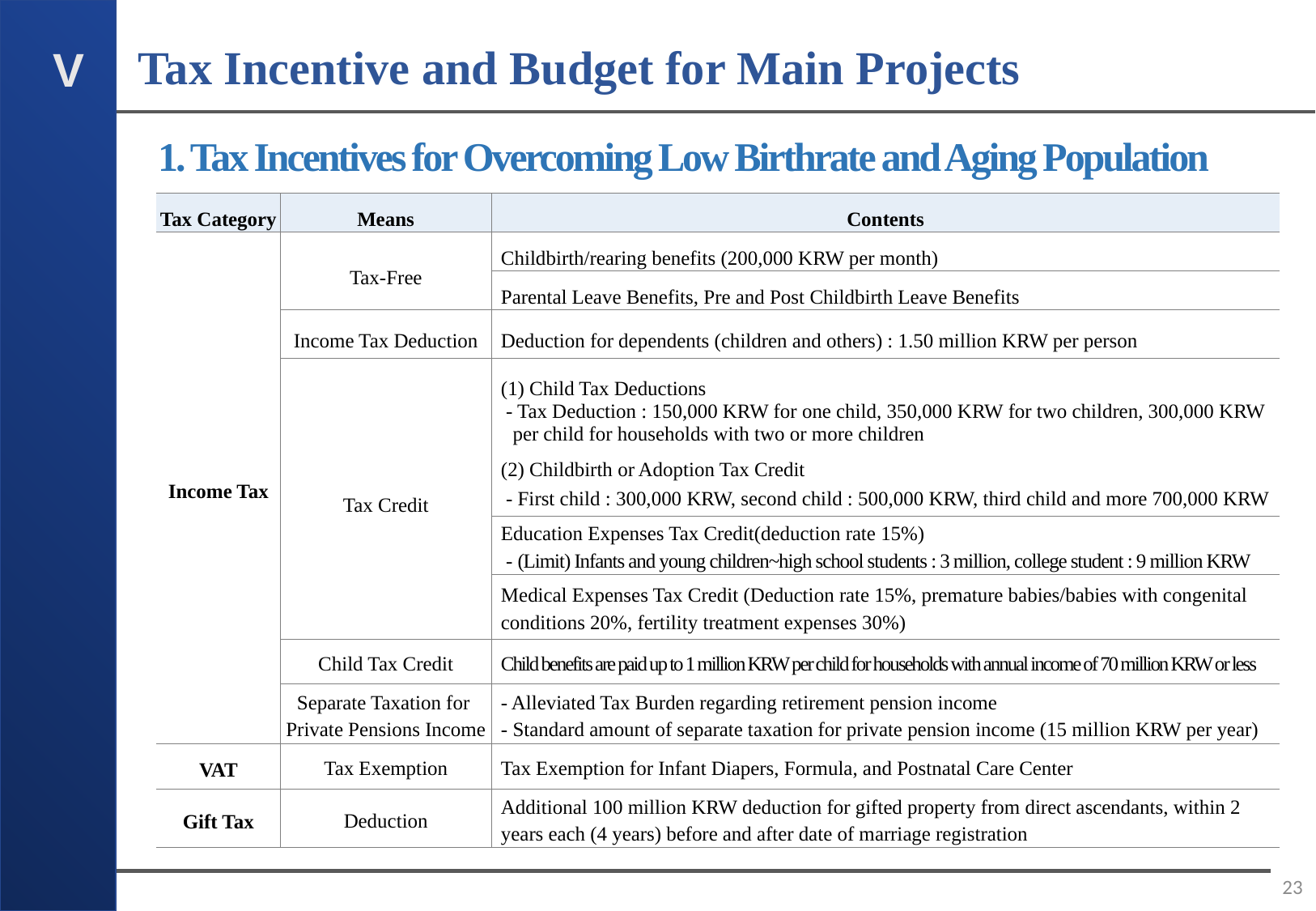

Tax Incentive and Budget for Main Projects
V
1. Tax Incentives for Overcoming Low Birthrate and Aging Population
| Tax Category | Means | Contents |
| --- | --- | --- |
| Income Tax | Tax-Free | Childbirth/rearing benefits (200,000 KRW per month) |
|  |  | Parental Leave Benefits, Pre and Post Childbirth Leave Benefits |
|  | Income Tax Deduction | Deduction for dependents (children and others) : 1.50 million KRW per person |
|  | Tax Credit | (1) Child Tax Deductions - Tax Deduction : 150,000 KRW for one child, 350,000 KRW for two children, 300,000 KRW per child for households with two or more children (2) Childbirth or Adoption Tax Credit - First child : 300,000 KRW, second child : 500,000 KRW, third child and more 700,000 KRW |
|  |  | Education Expenses Tax Credit(deduction rate 15%) - (Limit) Infants and young children~high school students : 3 million, college student : 9 million KRW |
|  |  | Medical Expenses Tax Credit (Deduction rate 15%, premature babies/babies with congenital conditions 20%, fertility treatment expenses 30%) |
|  | Child Tax Credit | Child benefits are paid up to 1 million KRW per child for households with annual income of 70 million KRW or less |
|  | Separate Taxation for Private Pensions Income | - Alleviated Tax Burden regarding retirement pension income - Standard amount of separate taxation for private pension income (15 million KRW per year) |
| VAT | Tax Exemption | Tax Exemption for Infant Diapers, Formula, and Postnatal Care Center |
| Gift Tax | Deduction | Additional 100 million KRW deduction for gifted property from direct ascendants, within 2 years each (4 years) before and after date of marriage registration |

23